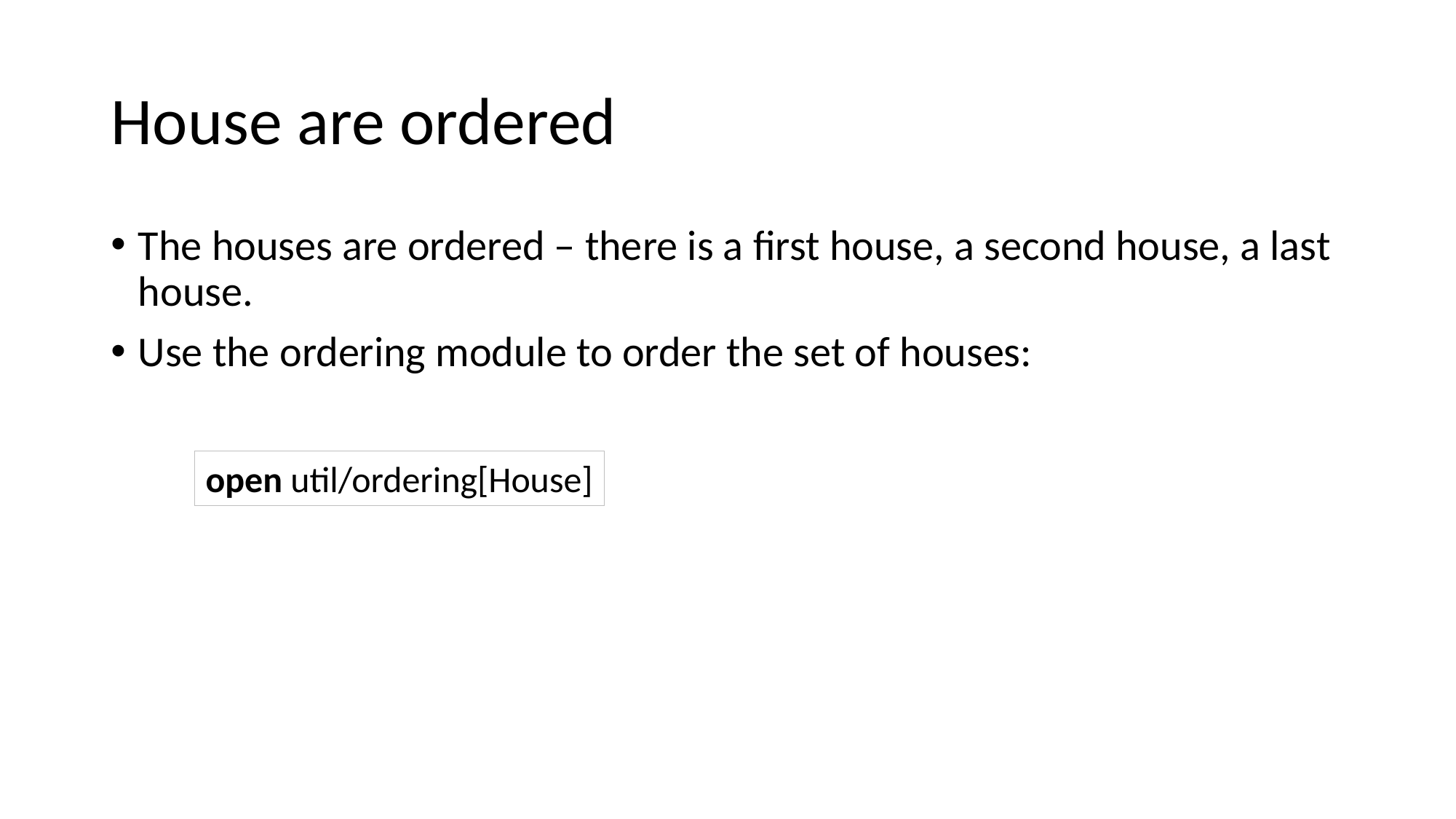

# House are ordered
The houses are ordered – there is a first house, a second house, a last house.
Use the ordering module to order the set of houses:
open util/ordering[House]